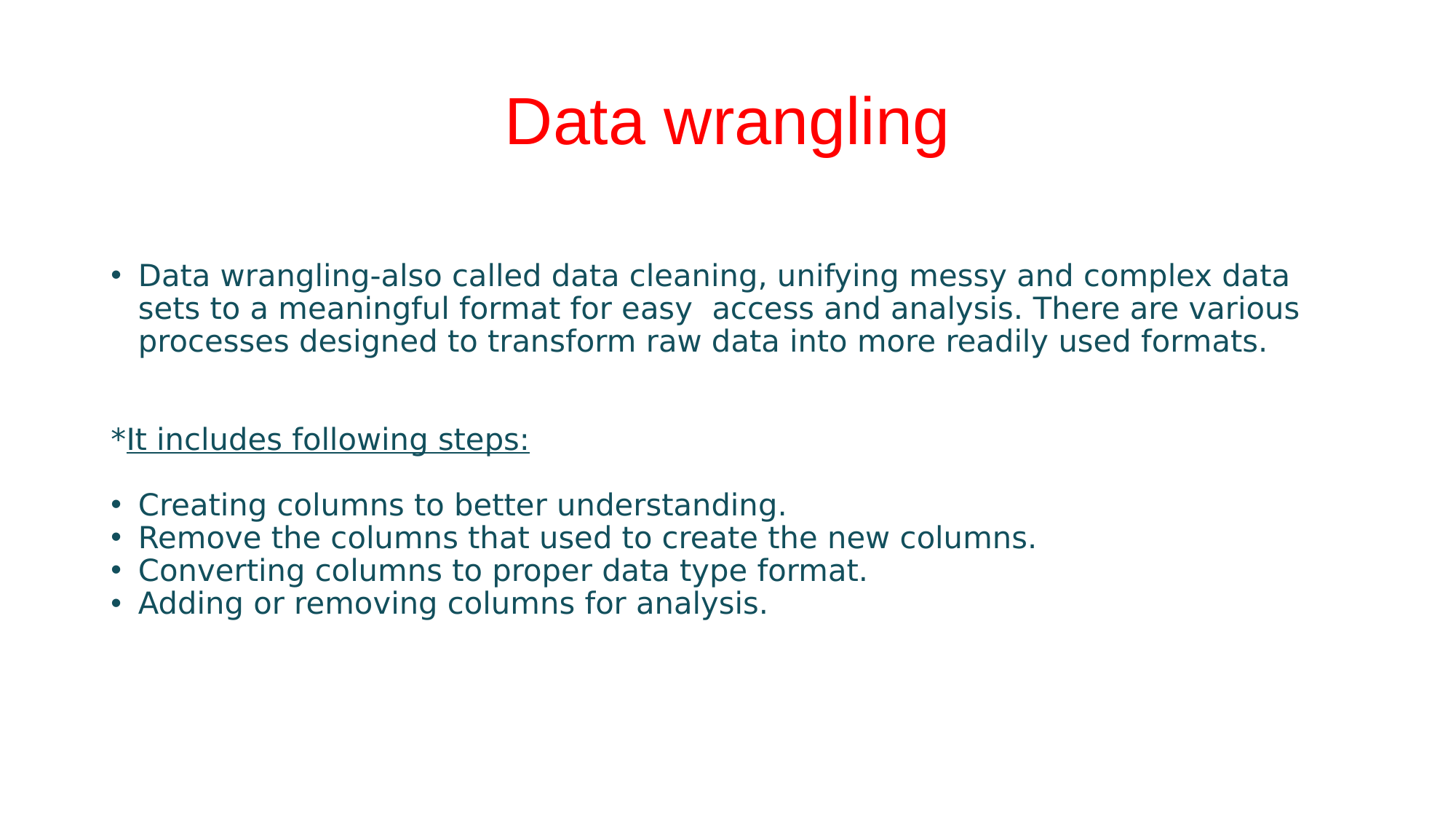

# Data wrangling

Data wrangling-also called data cleaning, unifying messy and complex data sets to a meaningful format for easy  access and analysis. There are various processes designed to transform raw data into more readily used formats.

*It includes following steps:

Creating columns to better understanding.
Remove the columns that used to create the new columns.
Converting columns to proper data type format.
Adding or removing columns for analysis.